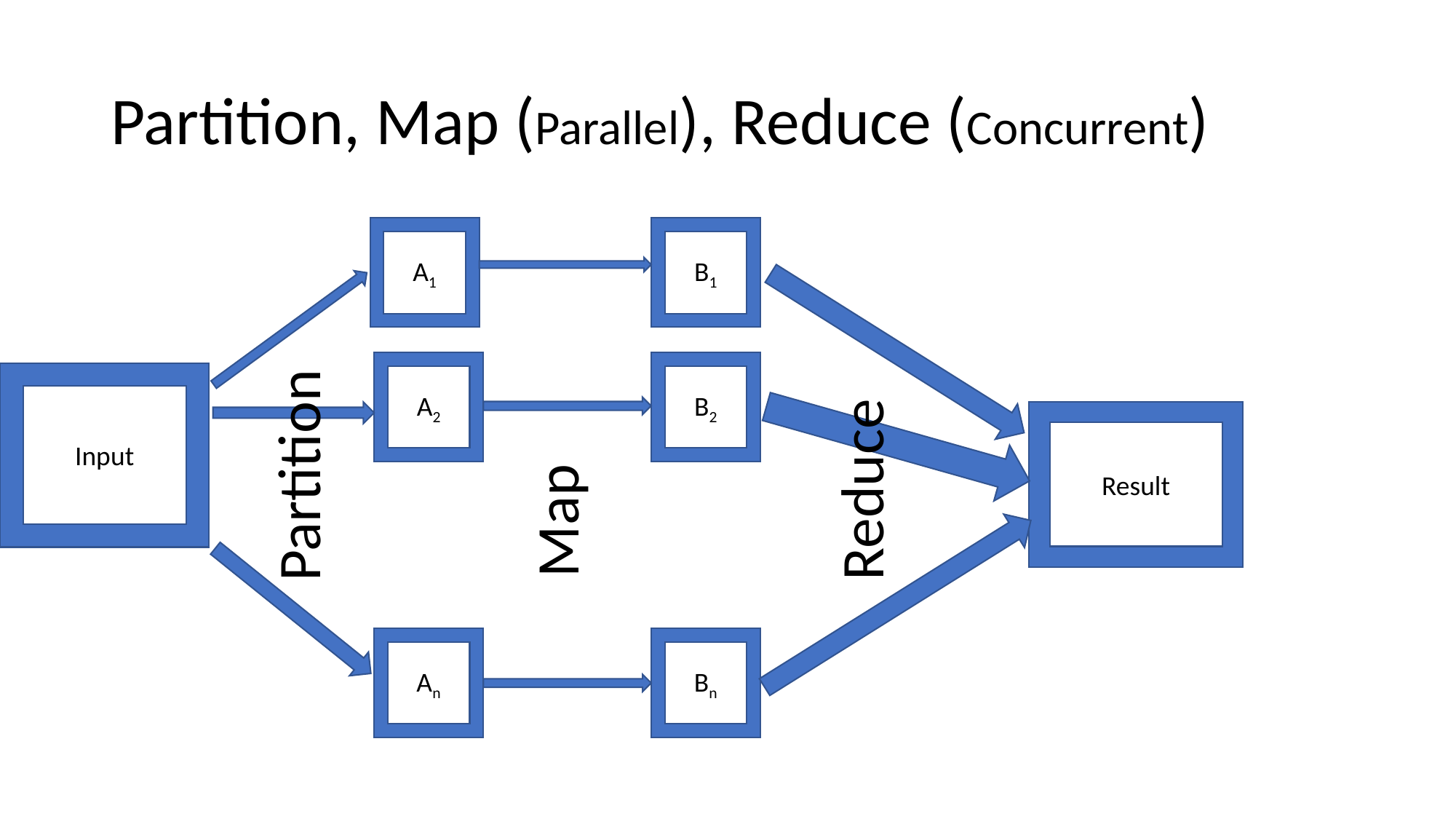

# Partition, Map (Parallel), Reduce (Concurrent)
A1
B1

A2
B2
Input

Result

Partition
Reduce
Map

An
Bn